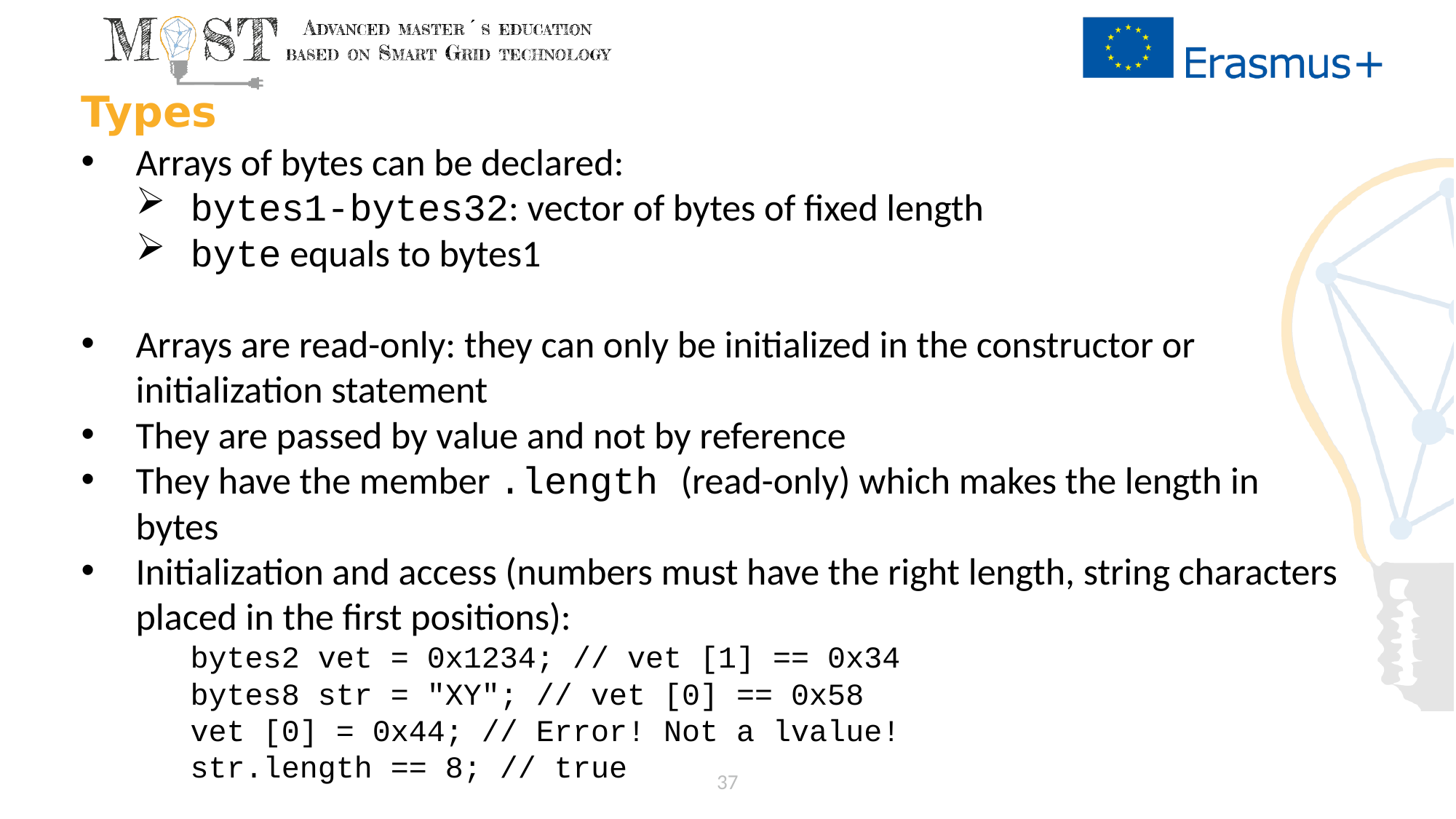

# Types
Arrays of bytes can be declared:
bytes1-bytes32: vector of bytes of fixed length
byte equals to bytes1

Arrays are read-only: they can only be initialized in the constructor or initialization statement
They are passed by value and not by reference
They have the member .length (read-only) which makes the length in bytes
Initialization and access (numbers must have the right length, string characters placed in the first positions):
	bytes2 vet = 0x1234; // vet [1] == 0x34
 	bytes8 str = "XY"; // vet [0] == 0x58
	vet [0] = 0x44; // Error! Not a lvalue!
	str.length == 8; // true
37